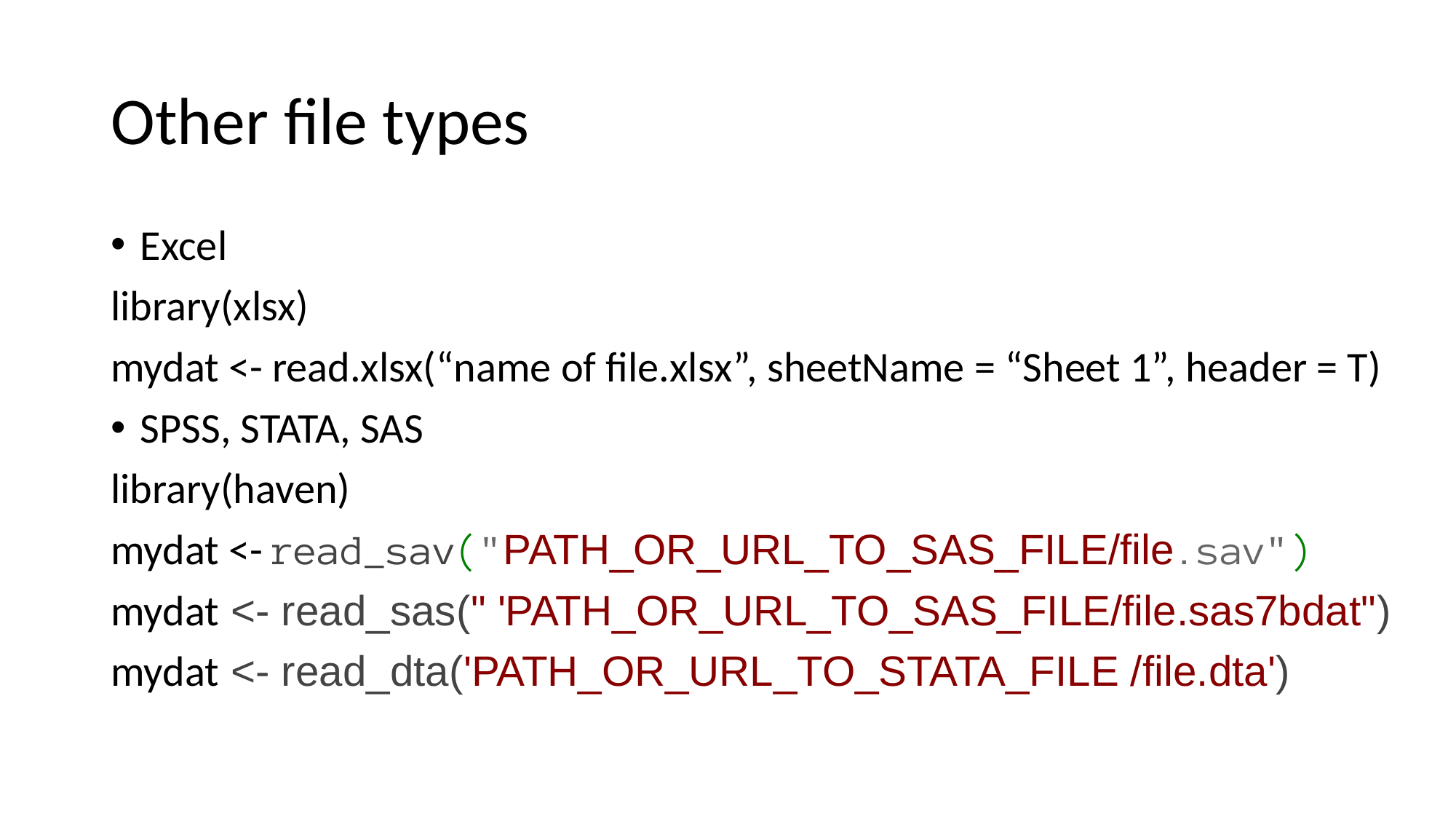

# Other file types
Excel
library(xlsx)
mydat <- read.xlsx(“name of file.xlsx”, sheetName = “Sheet 1”, header = T)
SPSS, STATA, SAS
library(haven)
mydat <- read_sav("PATH_OR_URL_TO_SAS_FILE/file.sav")
mydat <- read_sas(" 'PATH_OR_URL_TO_SAS_FILE/file.sas7bdat")
mydat <- read_dta('PATH_OR_URL_TO_STATA_FILE /file.dta')